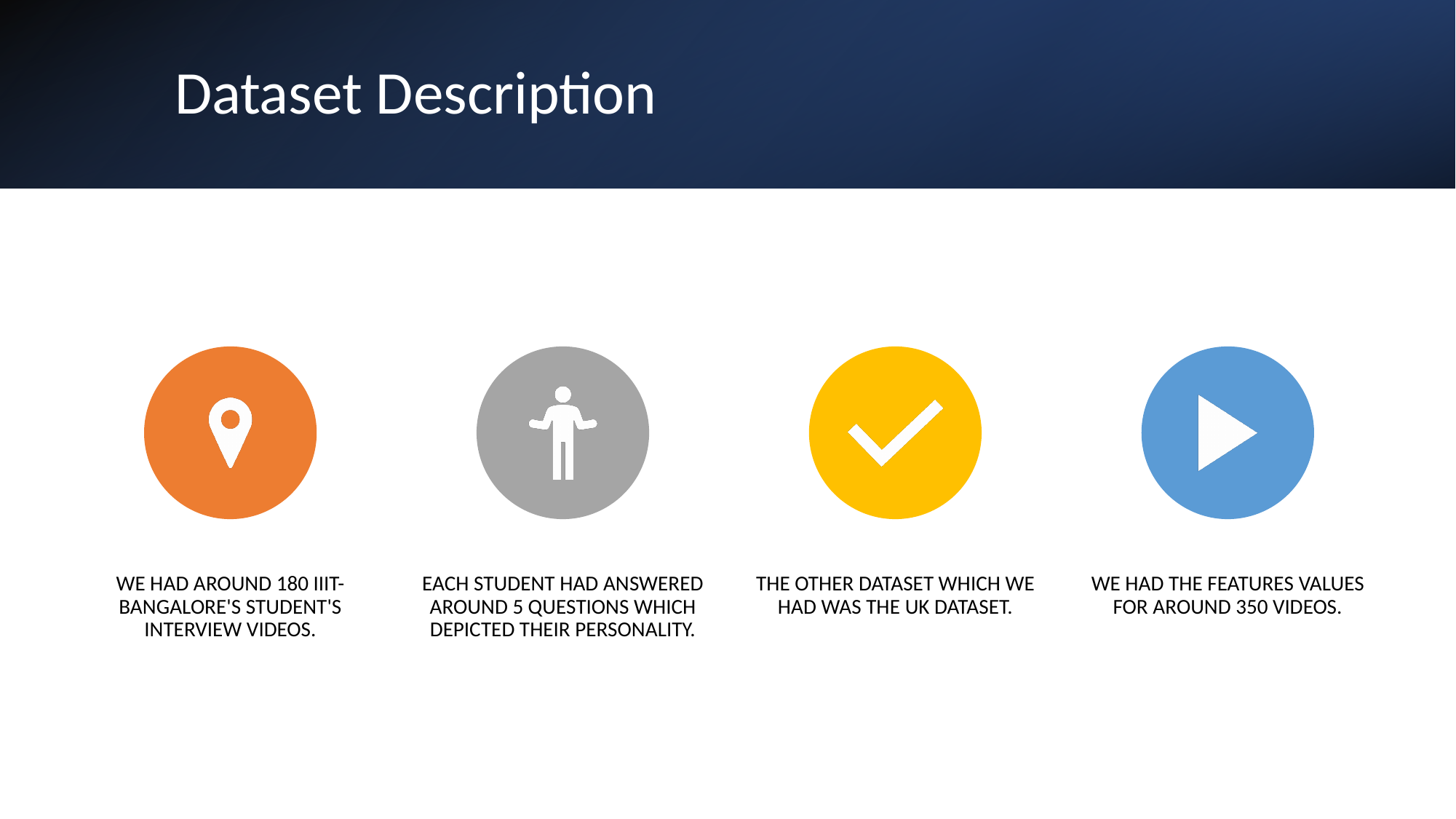

# Dataset Description
We had around 180 IIIT-Bangalore's student's Interview videos.
Each student had answered around 5 questions which depicted their personality.
The other dataset which we had was the UK dataset.
We had the features values for around 350 videos.